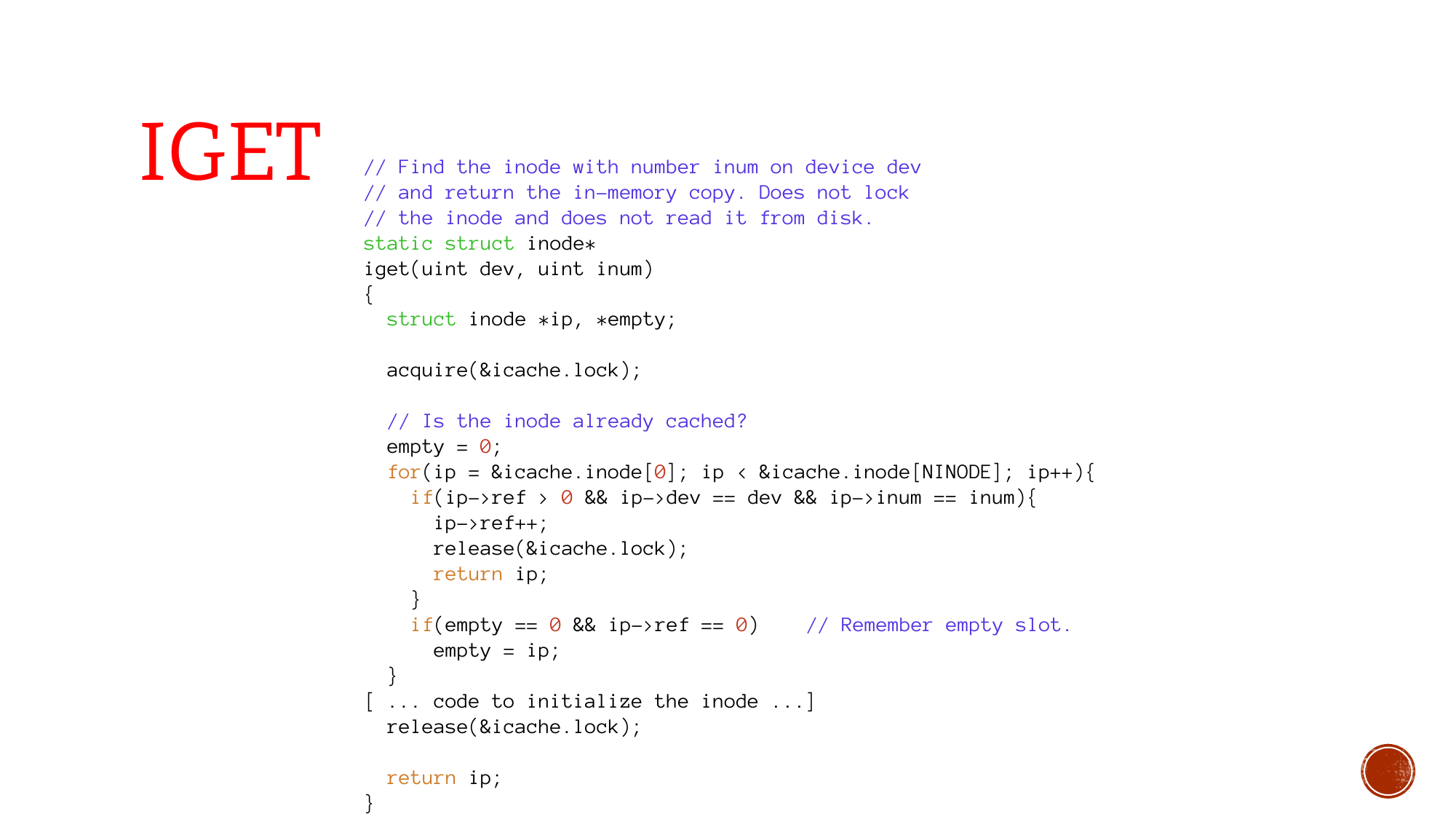

# iget
// Find the inode with number inum on device dev
// and return the in-memory copy. Does not lock
// the inode and does not read it from disk.
static struct inode*
iget(uint dev, uint inum)
{
  struct inode *ip, *empty;

  acquire(&icache.lock);

  // Is the inode already cached?
  empty = 0;
  for(ip = &icache.inode[0]; ip < &icache.inode[NINODE]; ip++){
    if(ip->ref > 0 && ip->dev == dev && ip->inum == inum){
      ip->ref++;
      release(&icache.lock);
      return ip;
    }
    if(empty == 0 && ip->ref == 0)    // Remember empty slot.
      empty = ip;
  }
[ ... code to initialize the inode ...]
  release(&icache.lock);

  return ip;
}